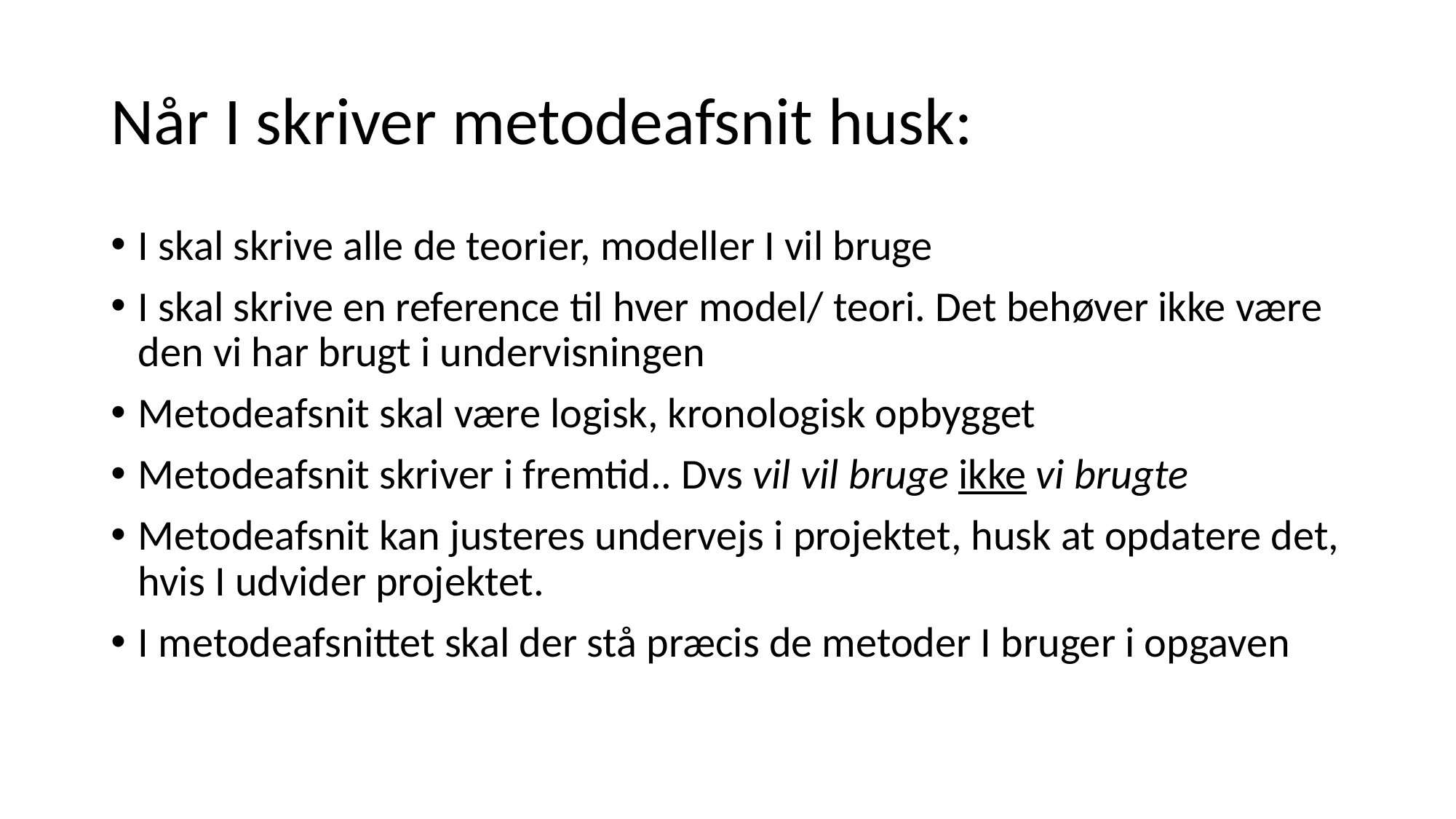

# Når I skriver metodeafsnit husk:
I skal skrive alle de teorier, modeller I vil bruge
I skal skrive en reference til hver model/ teori. Det behøver ikke være den vi har brugt i undervisningen
Metodeafsnit skal være logisk, kronologisk opbygget
Metodeafsnit skriver i fremtid.. Dvs vil vil bruge ikke vi brugte
Metodeafsnit kan justeres undervejs i projektet, husk at opdatere det, hvis I udvider projektet.
I metodeafsnittet skal der stå præcis de metoder I bruger i opgaven